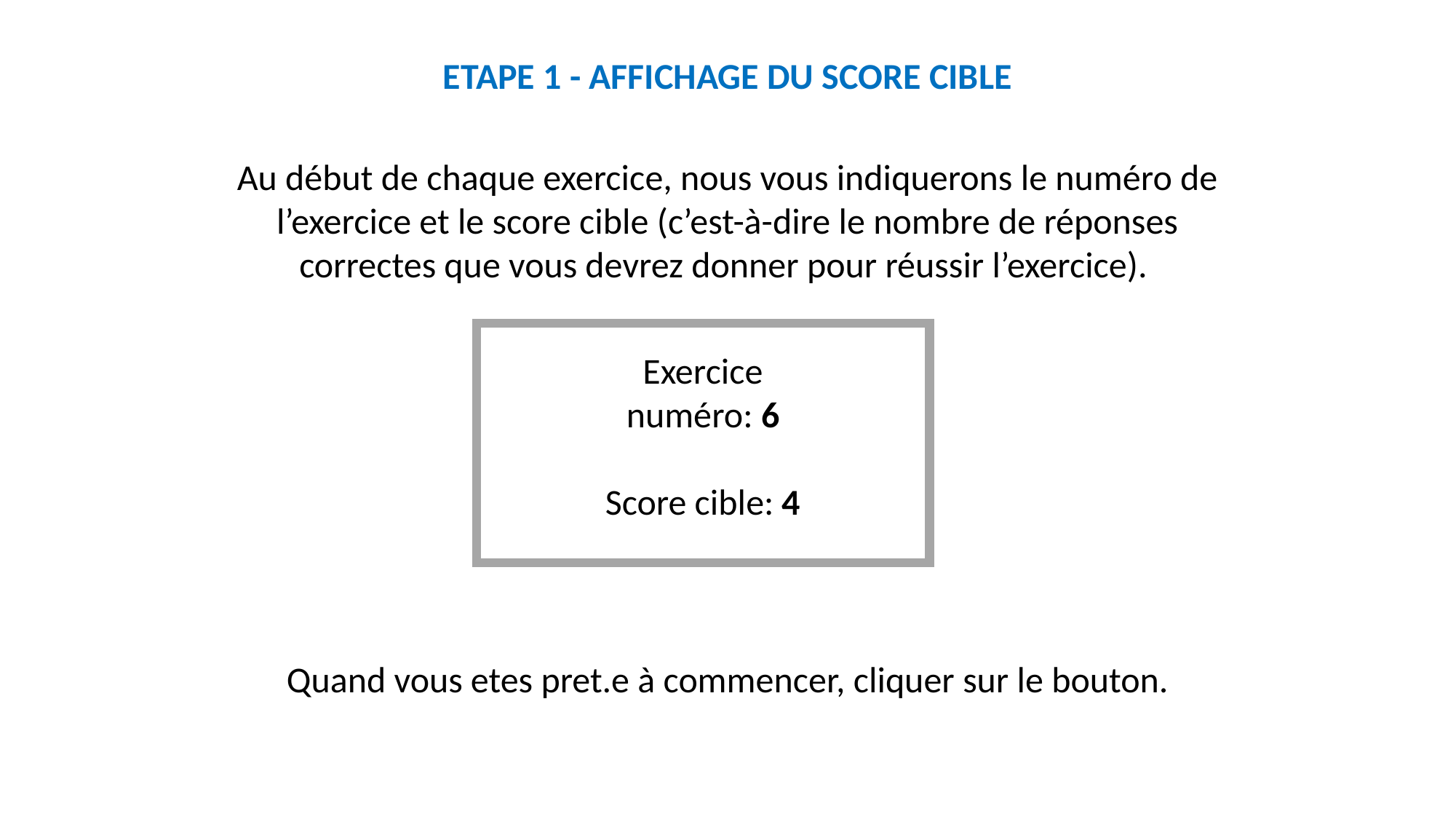

ETAPE 1 - AFFICHAGE DU SCORE CIBLE
Au début de chaque exercice, nous vous indiquerons le numéro de l’exercice et le score cible (c’est-à-dire le nombre de réponses correctes que vous devrez donner pour réussir l’exercice).

Exercice numéro: 6

Score cible: 4
Quand vous etes pret.e à commencer, cliquer sur le bouton.